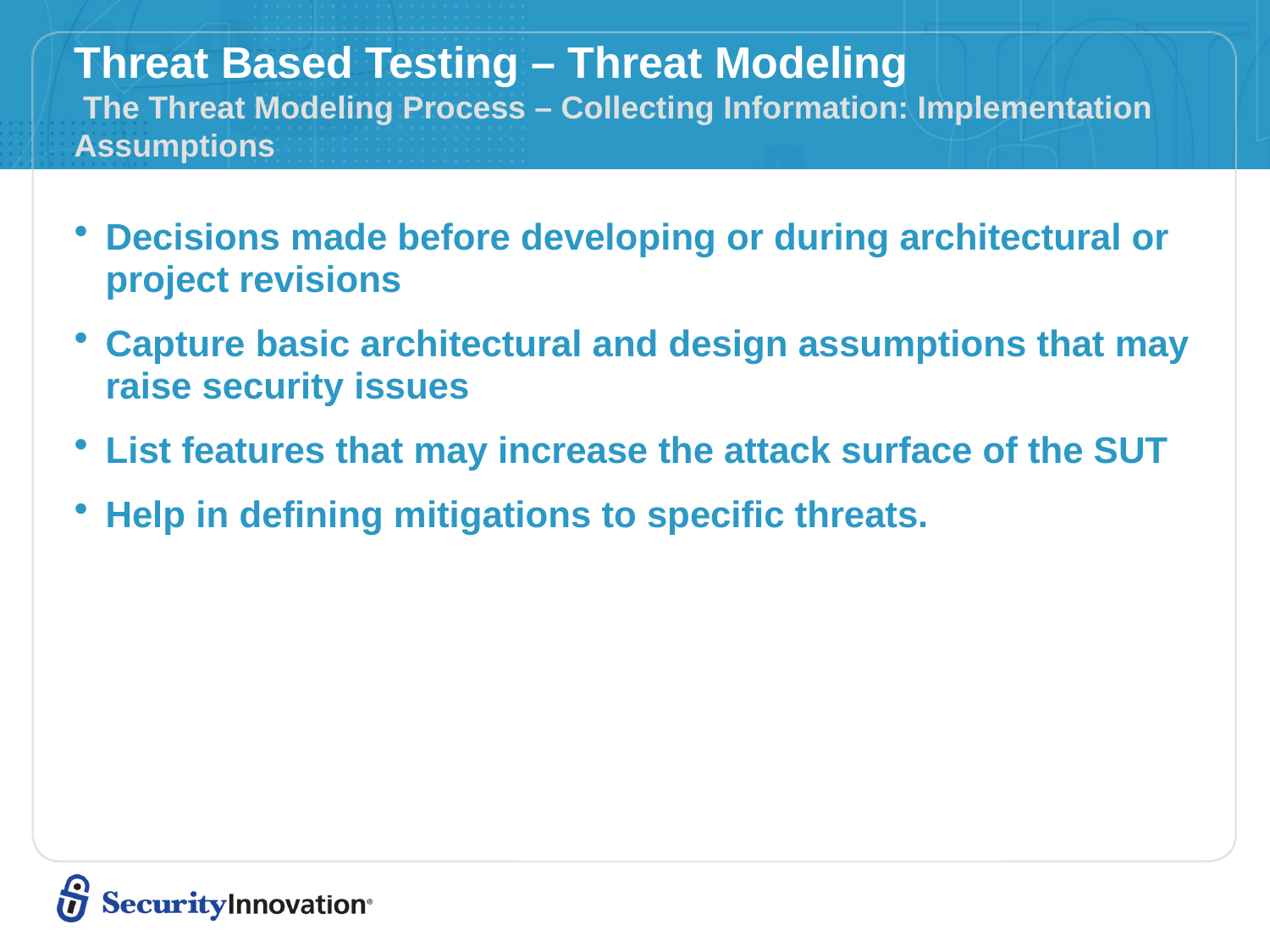

# Threat Based Testing – Threat Modeling The Threat Modeling Process – Collecting Information: Implementation Assumptions
Decisions made before developing or during architectural or project revisions
Capture basic architectural and design assumptions that may raise security issues
List features that may increase the attack surface of the SUT
Help in defining mitigations to specific threats.